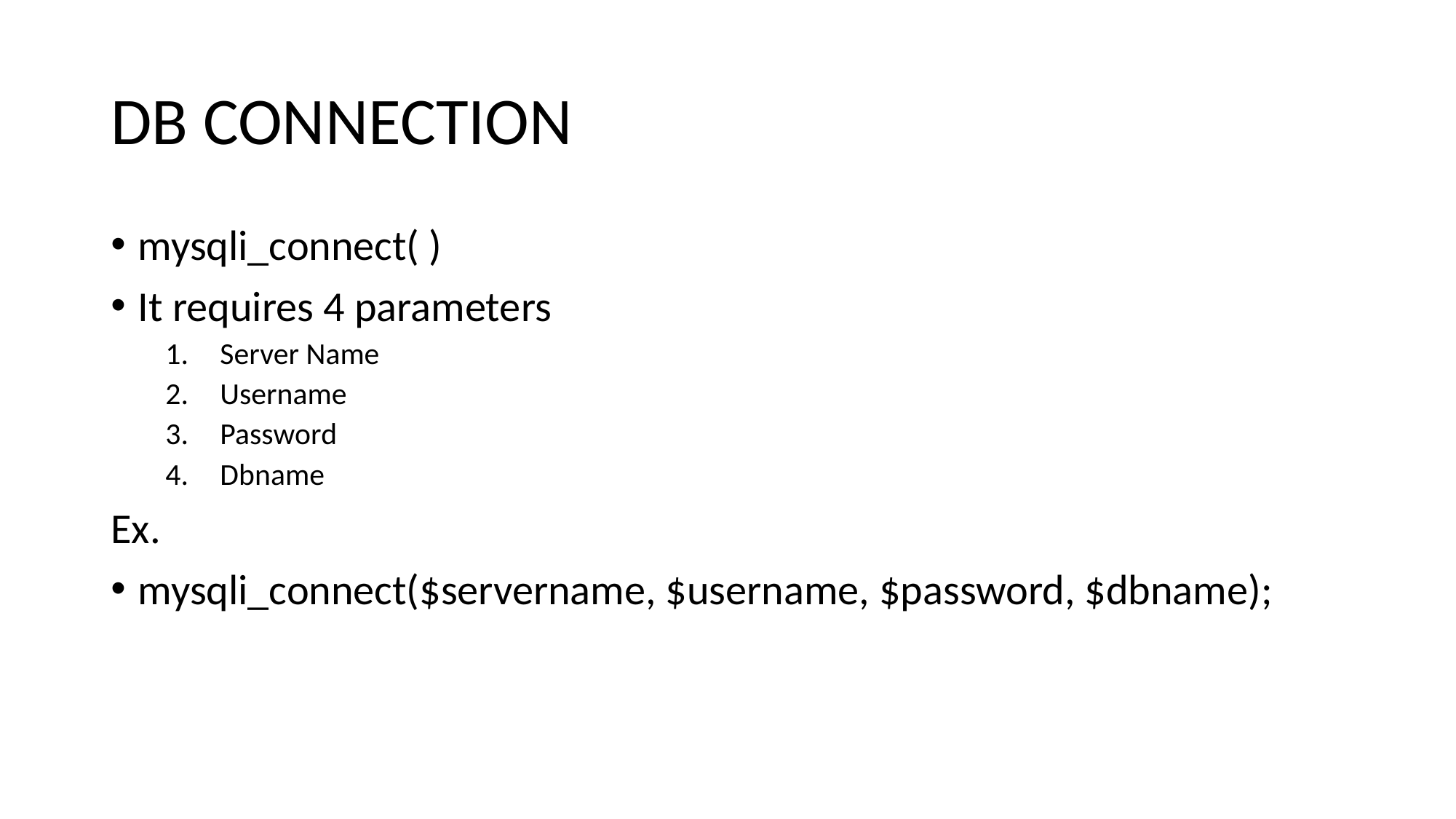

# DB CONNECTION
mysqli_connect( )
It requires 4 parameters
Server Name
Username
Password
Dbname
Ex.
mysqli_connect($servername, $username, $password, $dbname);